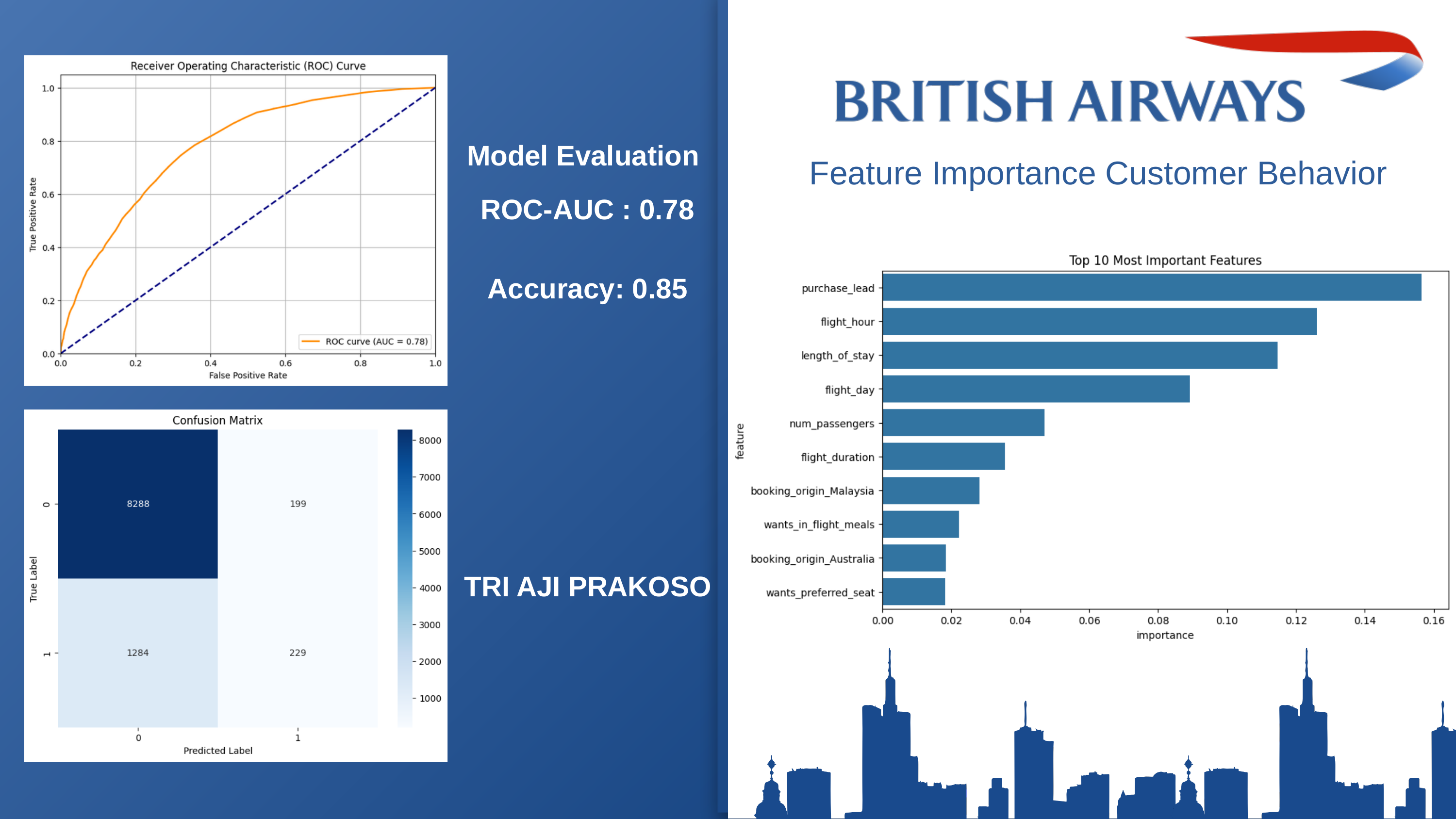

Model Evaluation
Feature Importance Customer Behavior
ROC-AUC : 0.78

Accuracy: 0.85

TRI AJI PRAKOSO